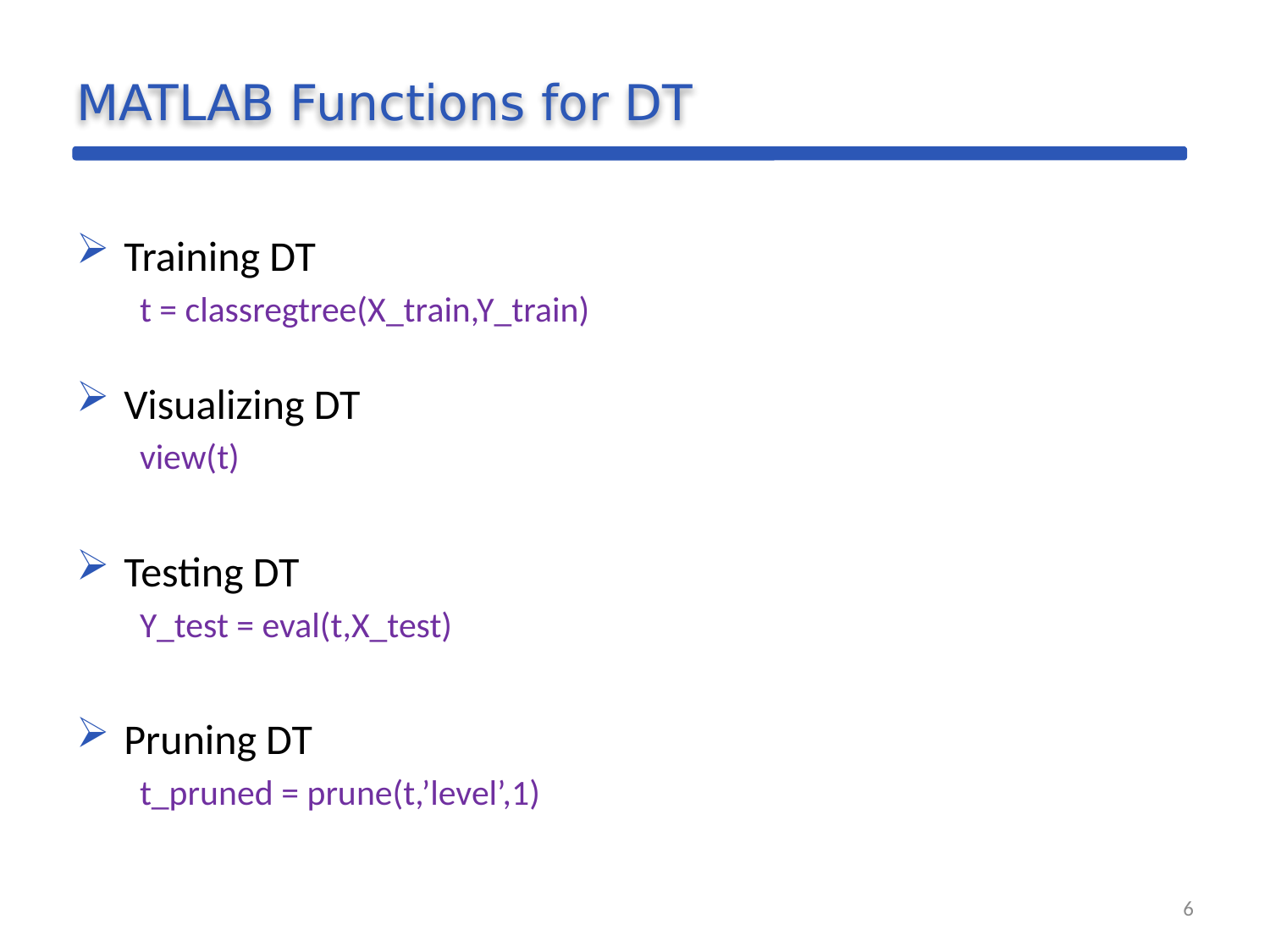

# MATLAB Functions for DT

Training DT
t = classregtree(X_train,Y_train)

Visualizing DT
view(t)

Testing DT
Y_test = eval(t,X_test)

Pruning DT
t_pruned = prune(t,’level’,1)

6